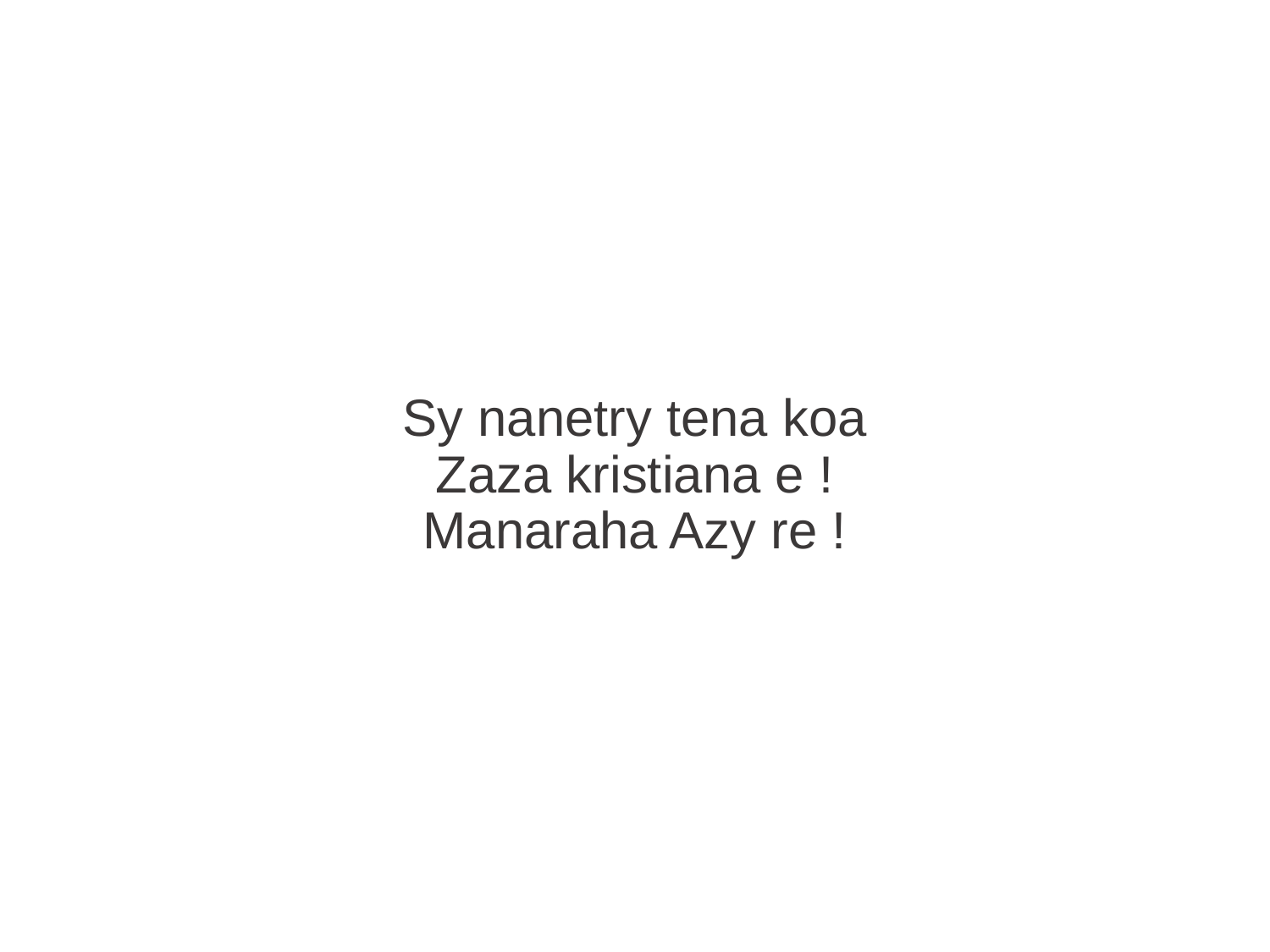

Sy nanetry tena koa
Zaza kristiana e !
Manaraha Azy re !